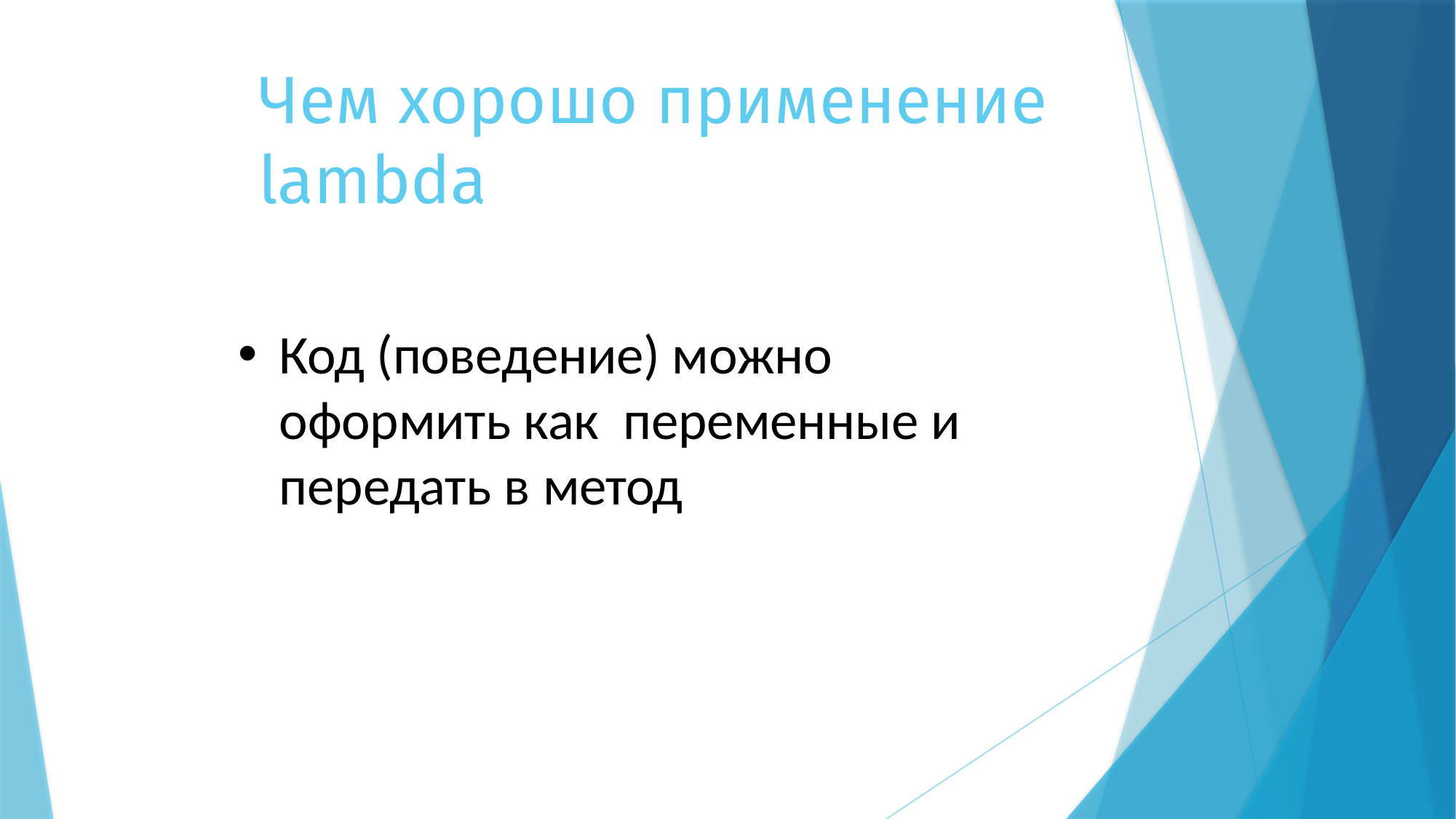

# Чем хорошо применение lambda
Код (поведение) можно оформить как  переменные и передать в метод